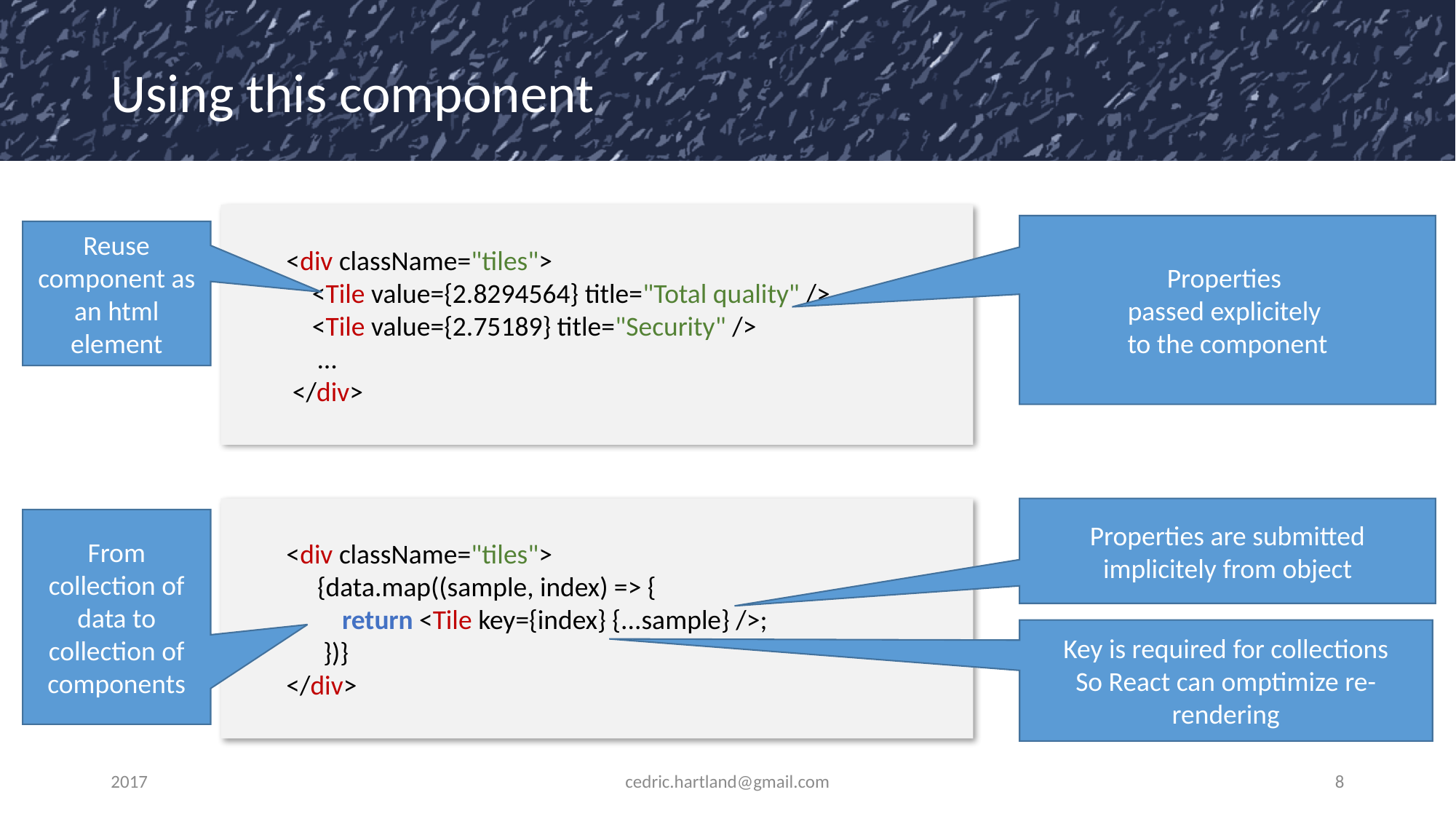

# Using this component

<div className="tiles">
             <Tile value={2.8294564} title="Total quality" />
             <Tile value={2.75189} title="Security" />
              …
 </div>

Properties
passed explicitely
to the component
Reuse component as an html element

<div className="tiles">
     {data.map((sample, index) => {
         return <Tile key={index} {...sample} />;
      })}
</div>

Properties are submitted implicitely from object
From collection of data to collection of components
Key is required for collections
So React can omptimize re-rendering
2017
cedric.hartland@gmail.com
8